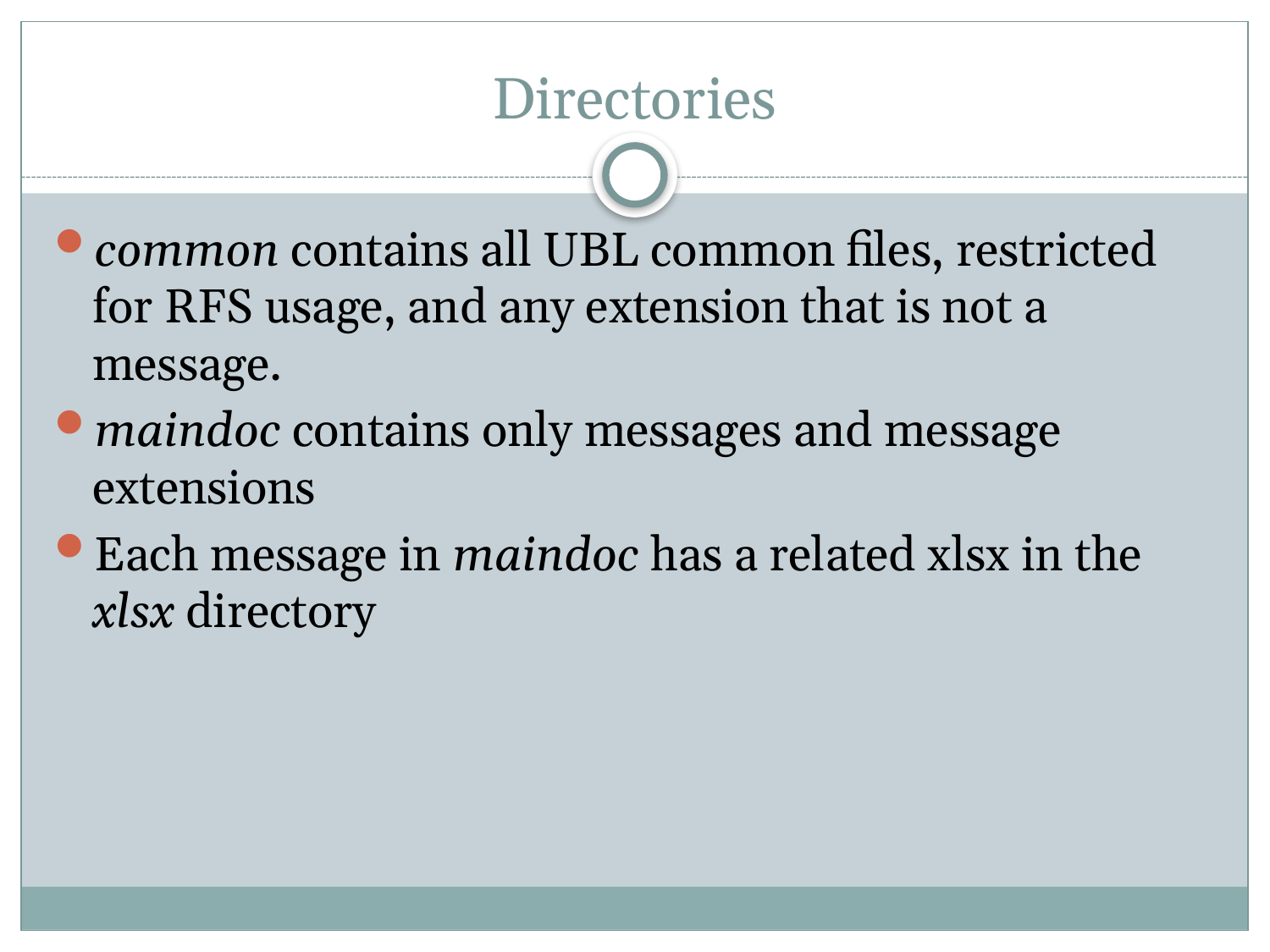

# Directories
common contains all UBL common files, restricted for RFS usage, and any extension that is not a message.
maindoc contains only messages and message extensions
Each message in maindoc has a related xlsx in the xlsx directory